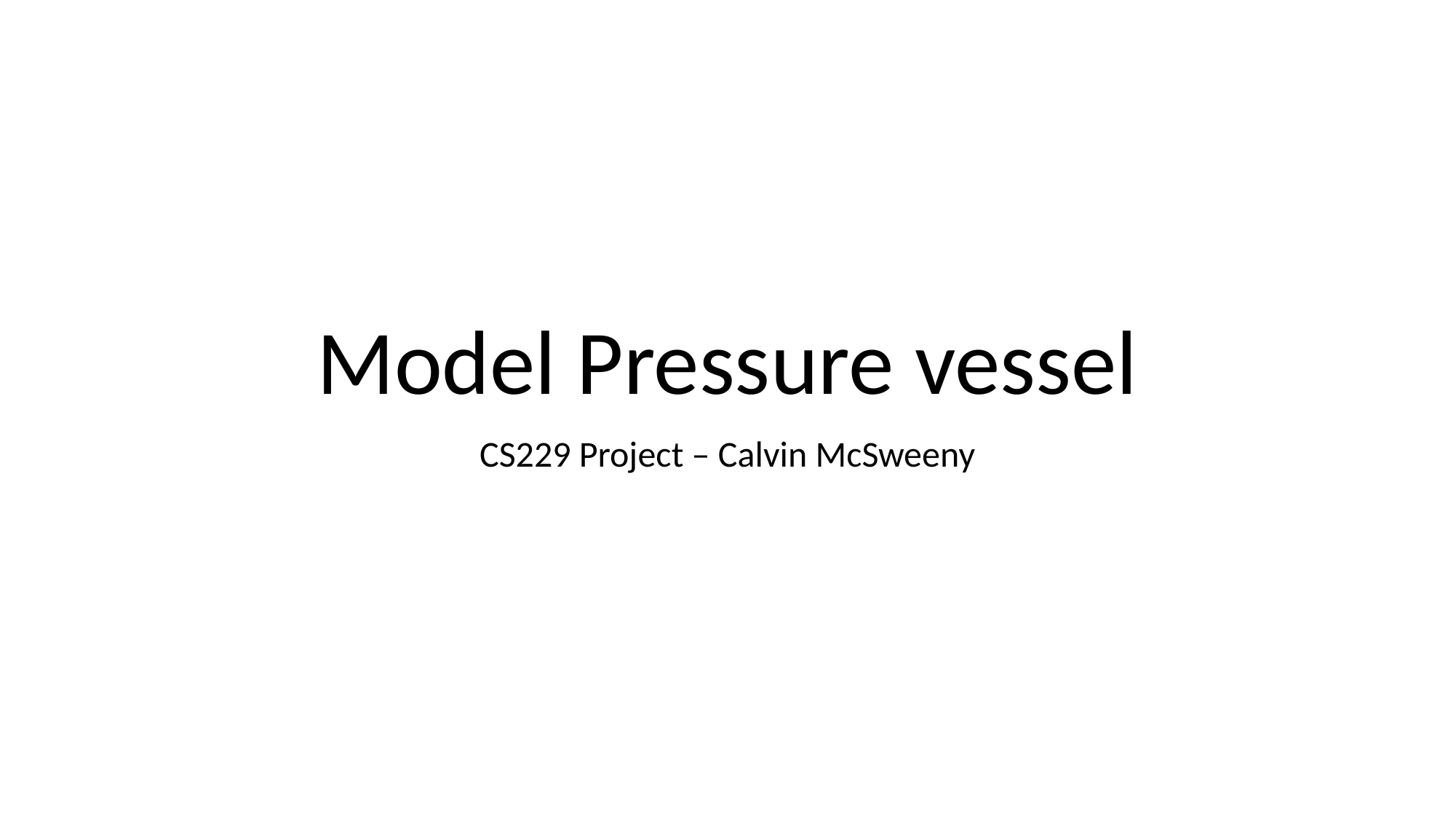

# Model Pressure vessel
CS229 Project – Calvin McSweeny